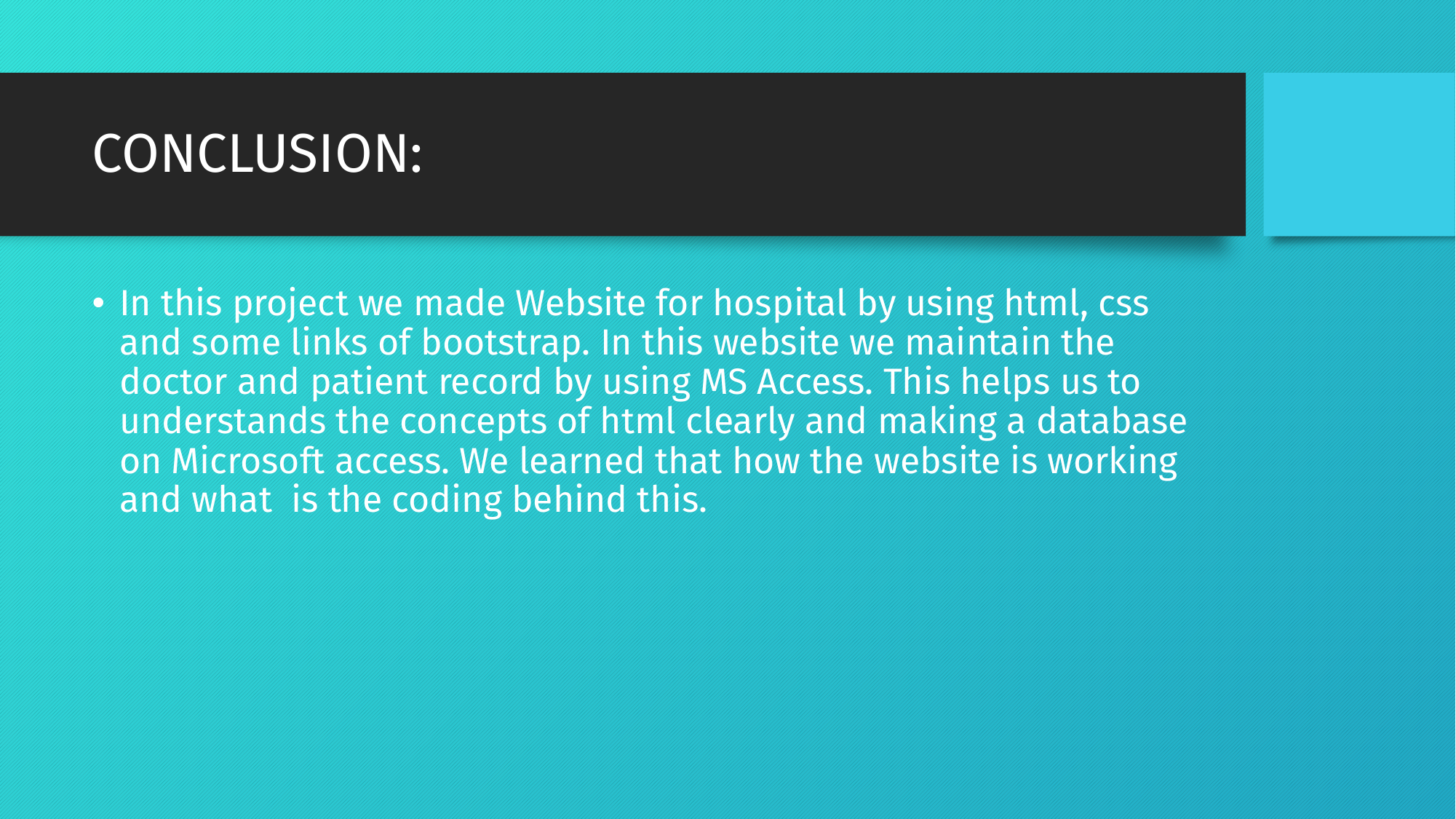

# CONCLUSION:
In this project we made Website for hospital by using html, css and some links of bootstrap. In this website we maintain the doctor and patient record by using MS Access. This helps us to understands the concepts of html clearly and making a database on Microsoft access. We learned that how the website is working and what  is the coding behind this.